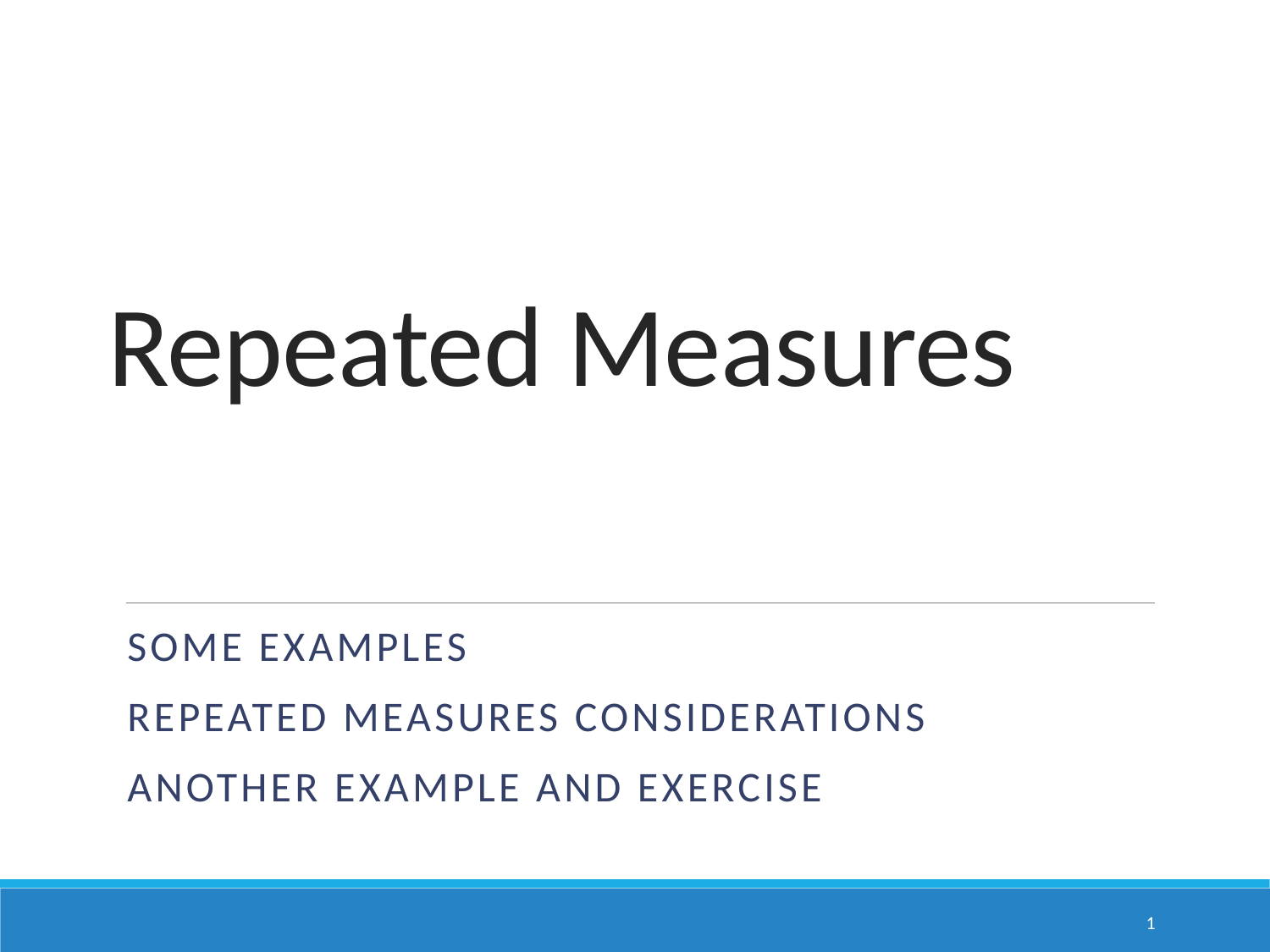

# Repeated Measures
Some examples
Repeated measures considerations
Another example and exercise
1